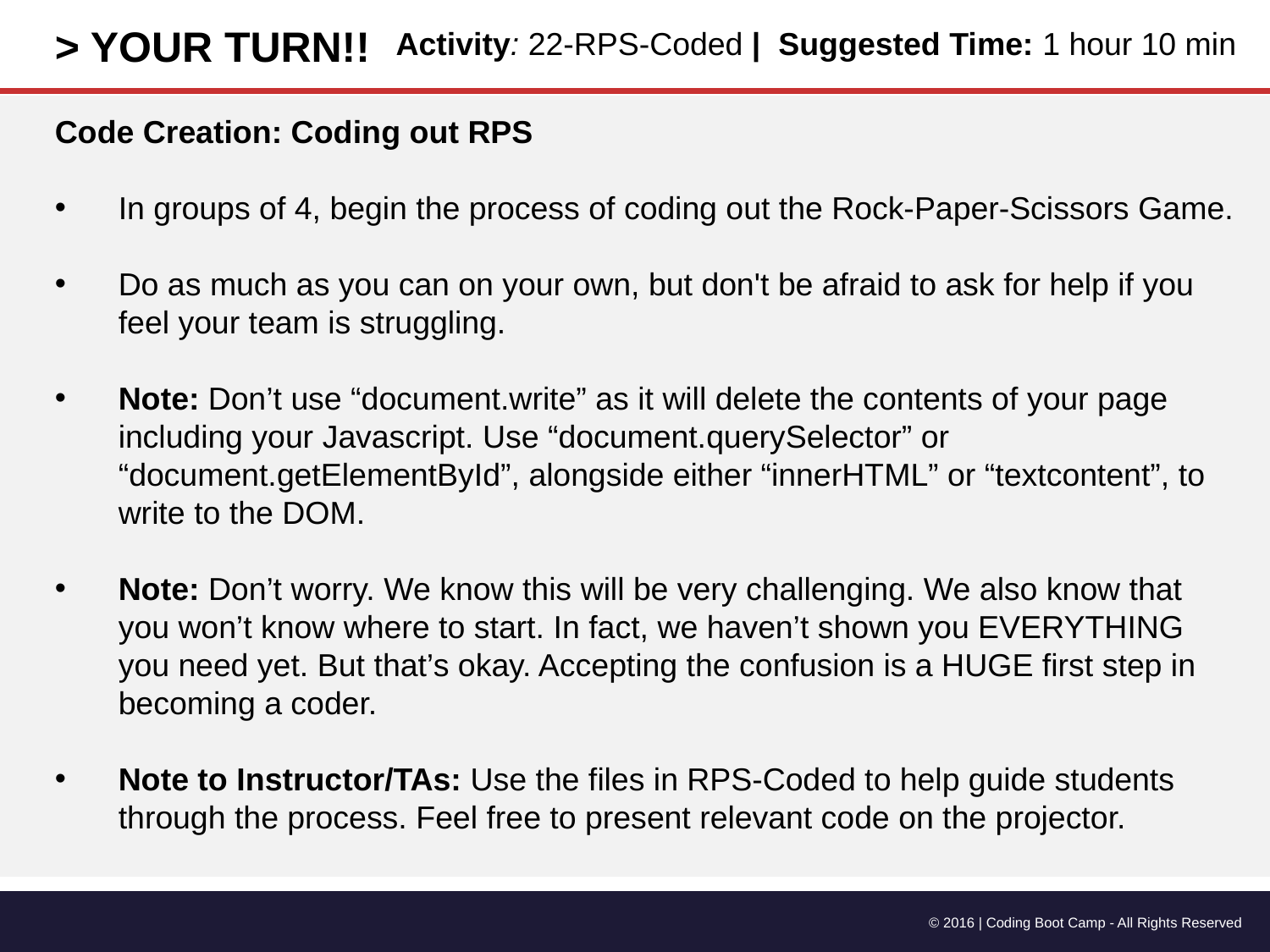

> YOUR TURN!!
Activity: 22-RPS-Coded |  Suggested Time: 1 hour 10 min

Code Creation: Coding out RPS

In groups of 4, begin the process of coding out the Rock-Paper-Scissors Game.

Do as much as you can on your own, but don't be afraid to ask for help if you feel your team is struggling.

Note: Don’t use “document.write” as it will delete the contents of your page including your Javascript. Use “document.querySelector” or “document.getElementById”, alongside either “innerHTML” or “textcontent”, to write to the DOM.

Note: Don’t worry. We know this will be very challenging. We also know that you won’t know where to start. In fact, we haven’t shown you EVERYTHING you need yet. But that’s okay. Accepting the confusion is a HUGE first step in becoming a coder.

Note to Instructor/TAs: Use the files in RPS-Coded to help guide students through the process. Feel free to present relevant code on the projector.